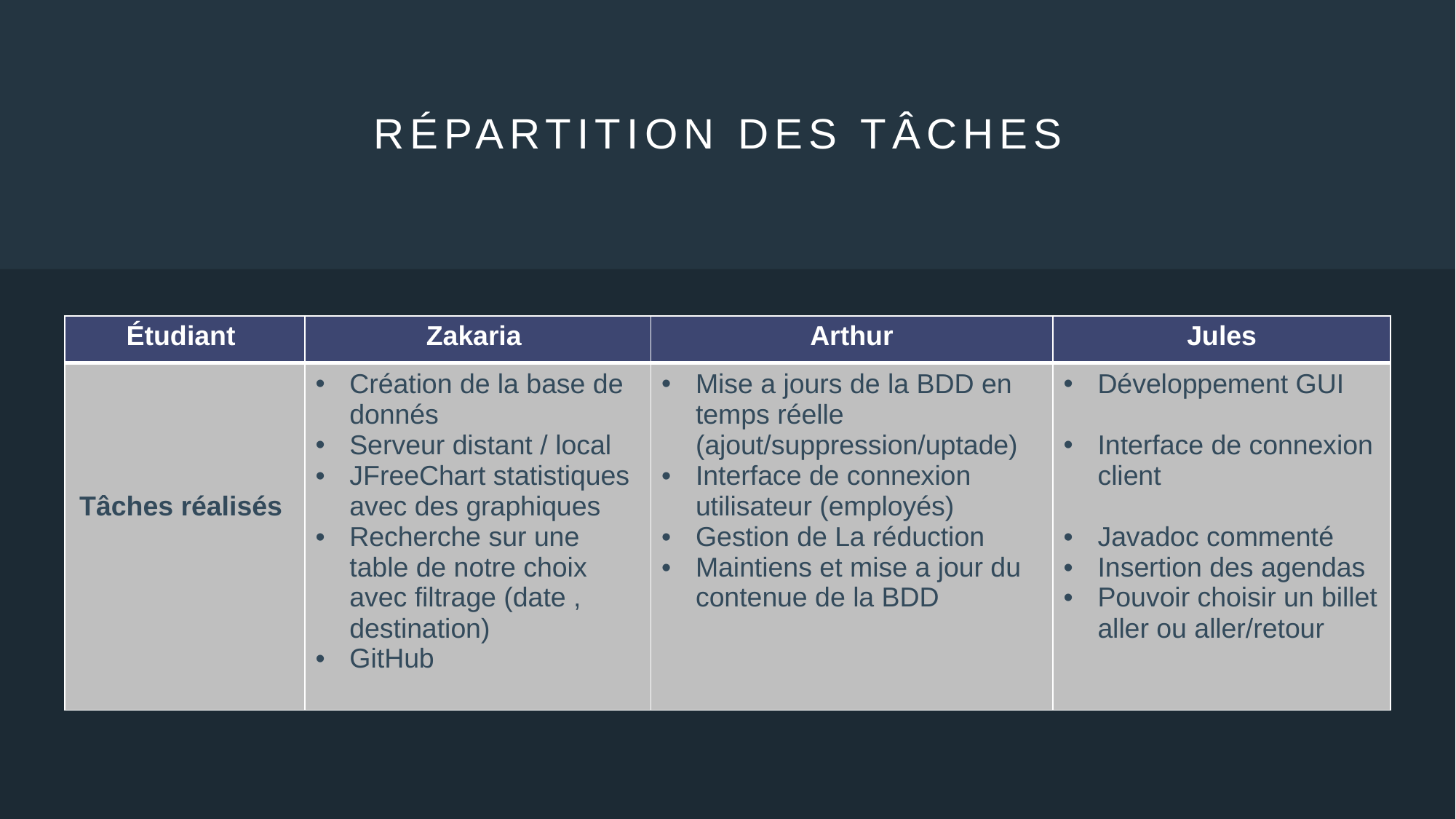

# Répartition des Tâches

| Étudiant | Zakaria | Arthur | Jules |
| --- | --- | --- | --- |
| Tâches réalisés | Création de la base de donnés Serveur distant / local JFreeChart statistiques avec des graphiques Recherche sur une table de notre choix avec filtrage (date , destination) GitHub | Mise a jours de la BDD en temps réelle (ajout/suppression/uptade) Interface de connexion utilisateur (employés) Gestion de La réduction Maintiens et mise a jour du contenue de la BDD | Développement GUI Interface de connexion client Javadoc commenté Insertion des agendas Pouvoir choisir un billet aller ou aller/retour |